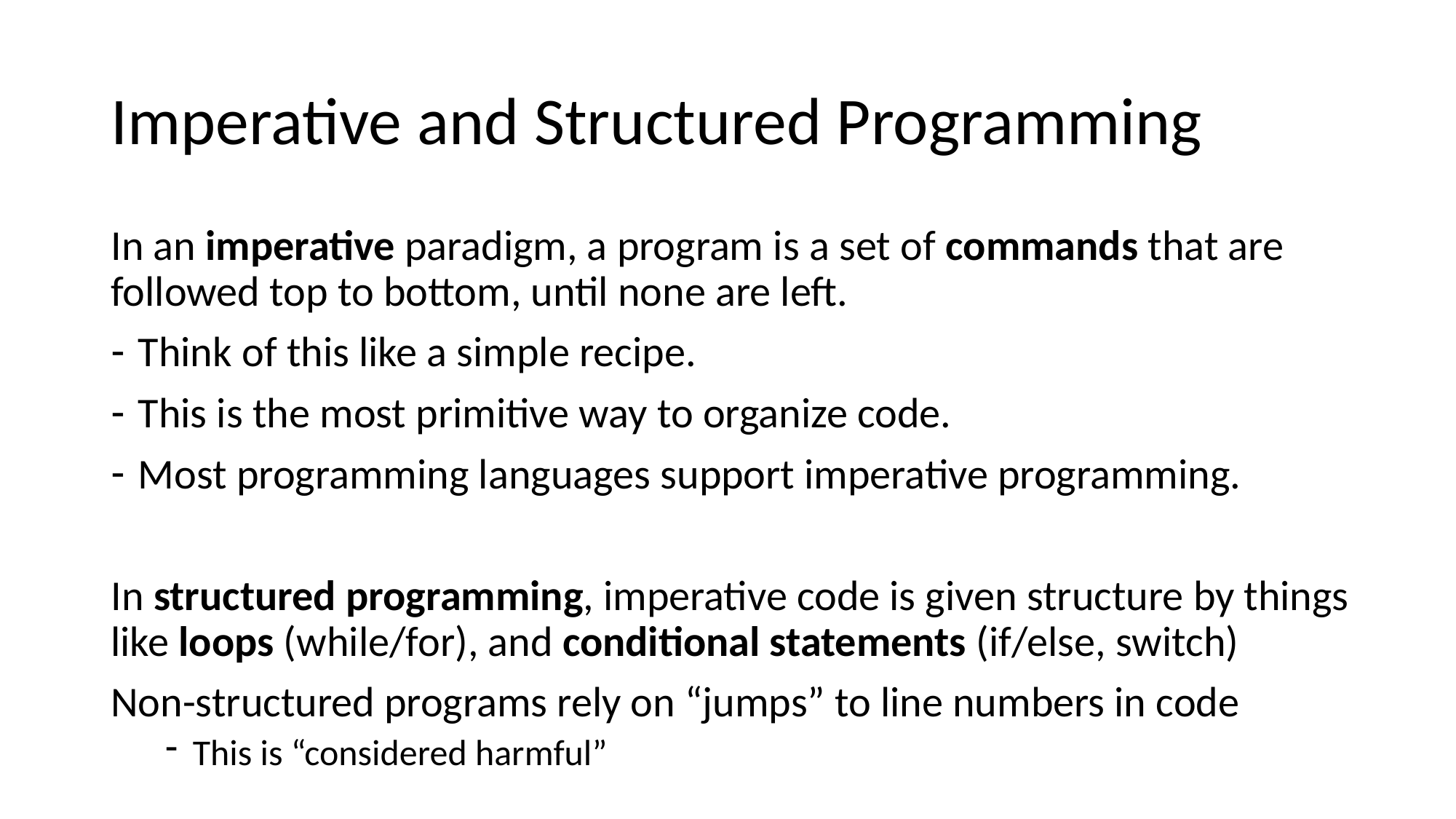

# Imperative and Structured Programming
In an imperative paradigm, a program is a set of commands that are followed top to bottom, until none are left.
Think of this like a simple recipe.
This is the most primitive way to organize code.
Most programming languages support imperative programming.

In structured programming, imperative code is given structure by things like loops (while/for), and conditional statements (if/else, switch)
Non-structured programs rely on “jumps” to line numbers in code
This is “considered harmful”